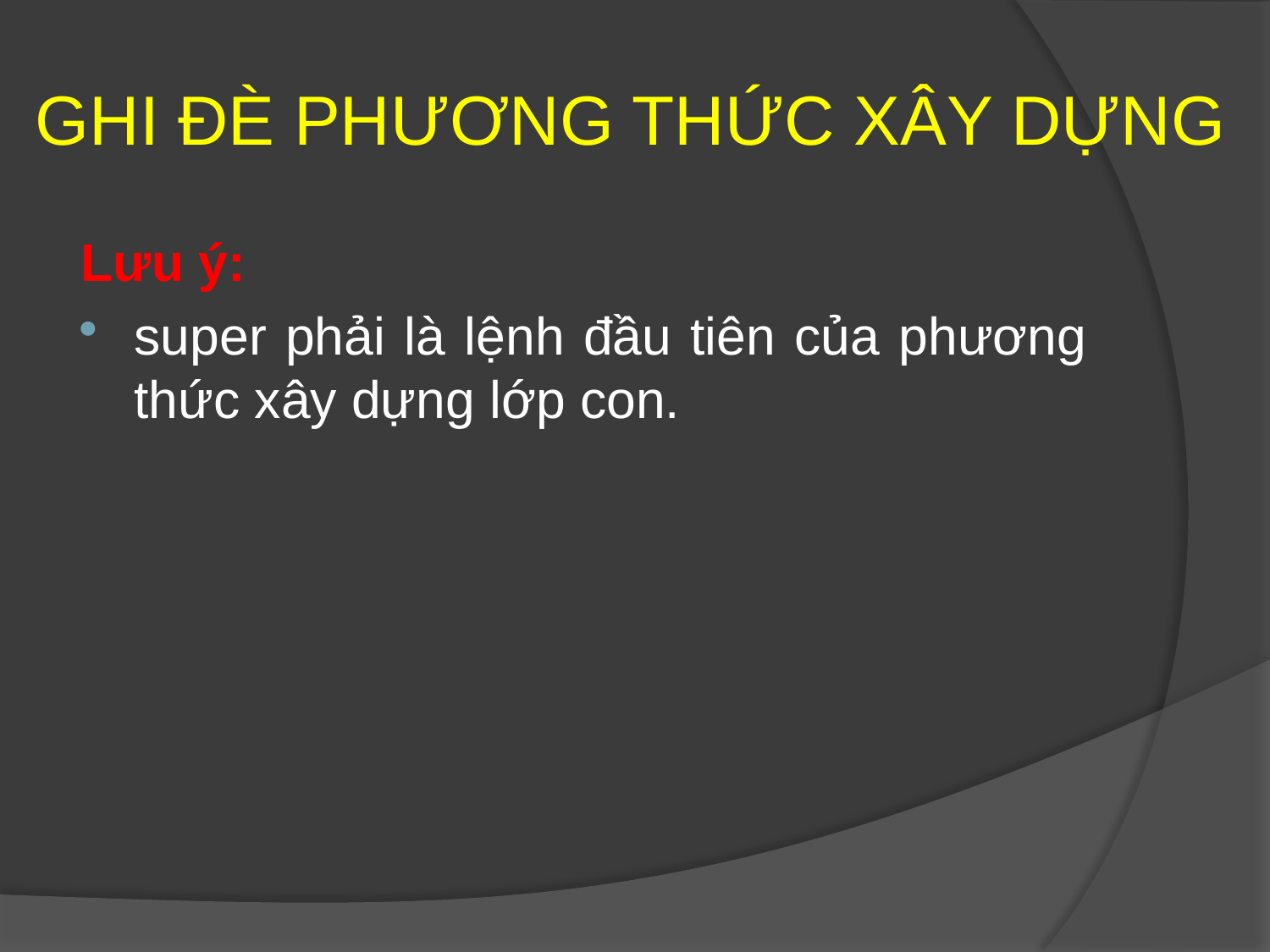

# GHI ĐÈ PHƯƠNG THỨC XÂY DỰNG
Lưu ý:
super phải là lệnh đầu tiên của phương thức xây dựng lớp con.